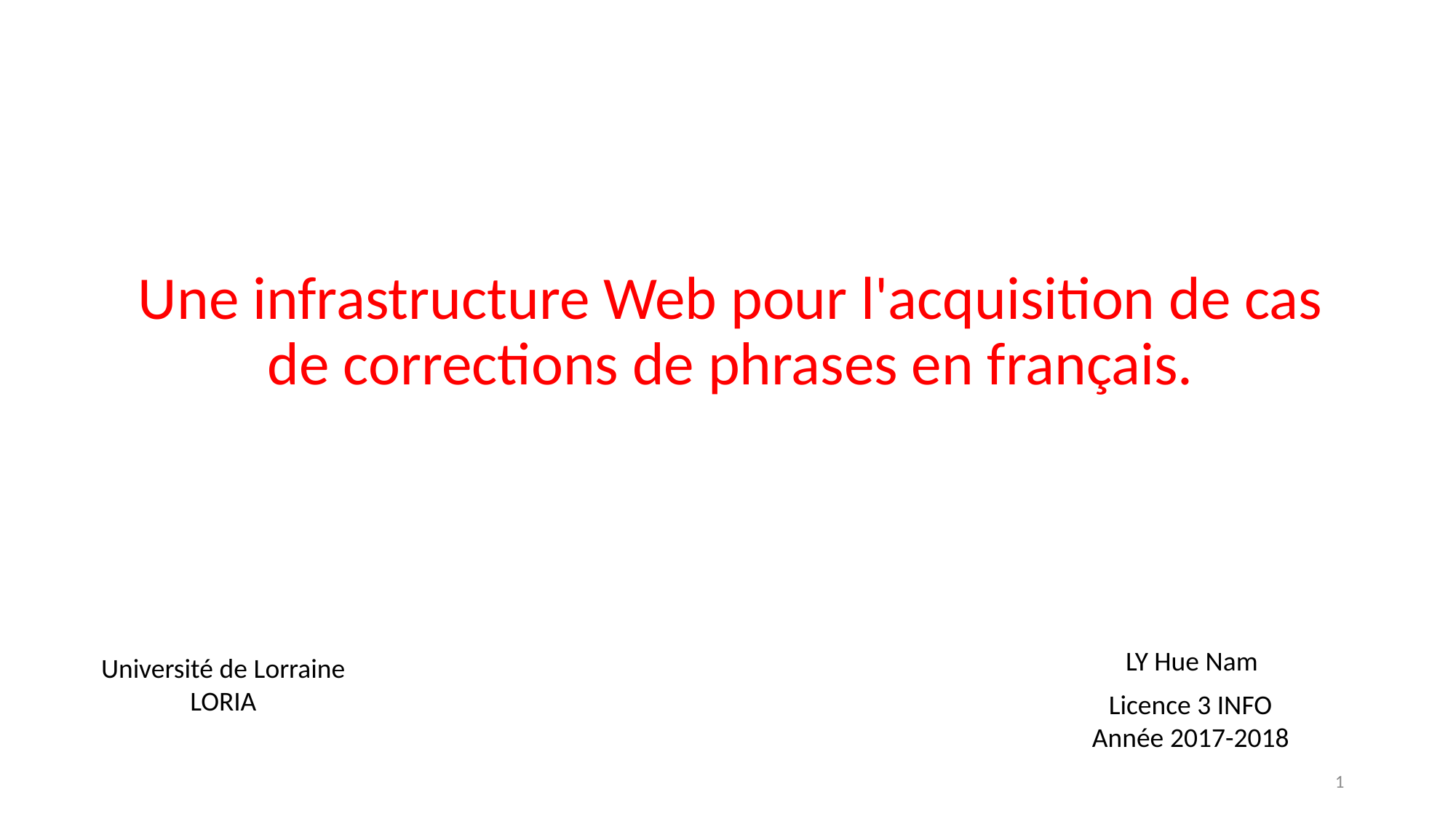

Une infrastructure Web pour l'acquisition de cas de corrections de phrases en français.
LY Hue Nam
Université de Lorraine
LORIA
Licence 3 INFO
Année 2017-2018
1